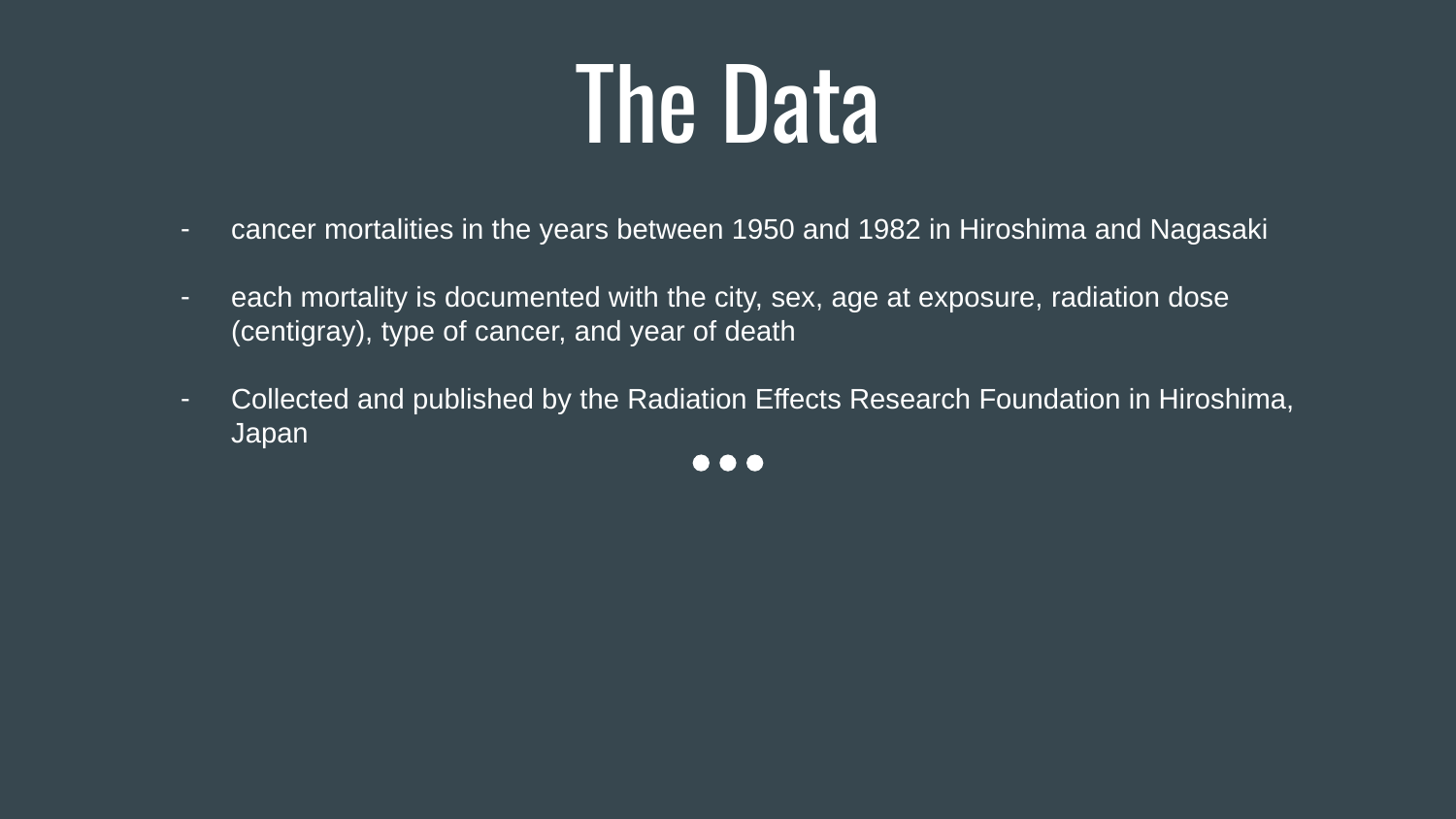

# The Data
cancer mortalities in the years between 1950 and 1982 in Hiroshima and Nagasaki

each mortality is documented with the city, sex, age at exposure, radiation dose (centigray), type of cancer, and year of death

Collected and published by the Radiation Effects Research Foundation in Hiroshima, Japan